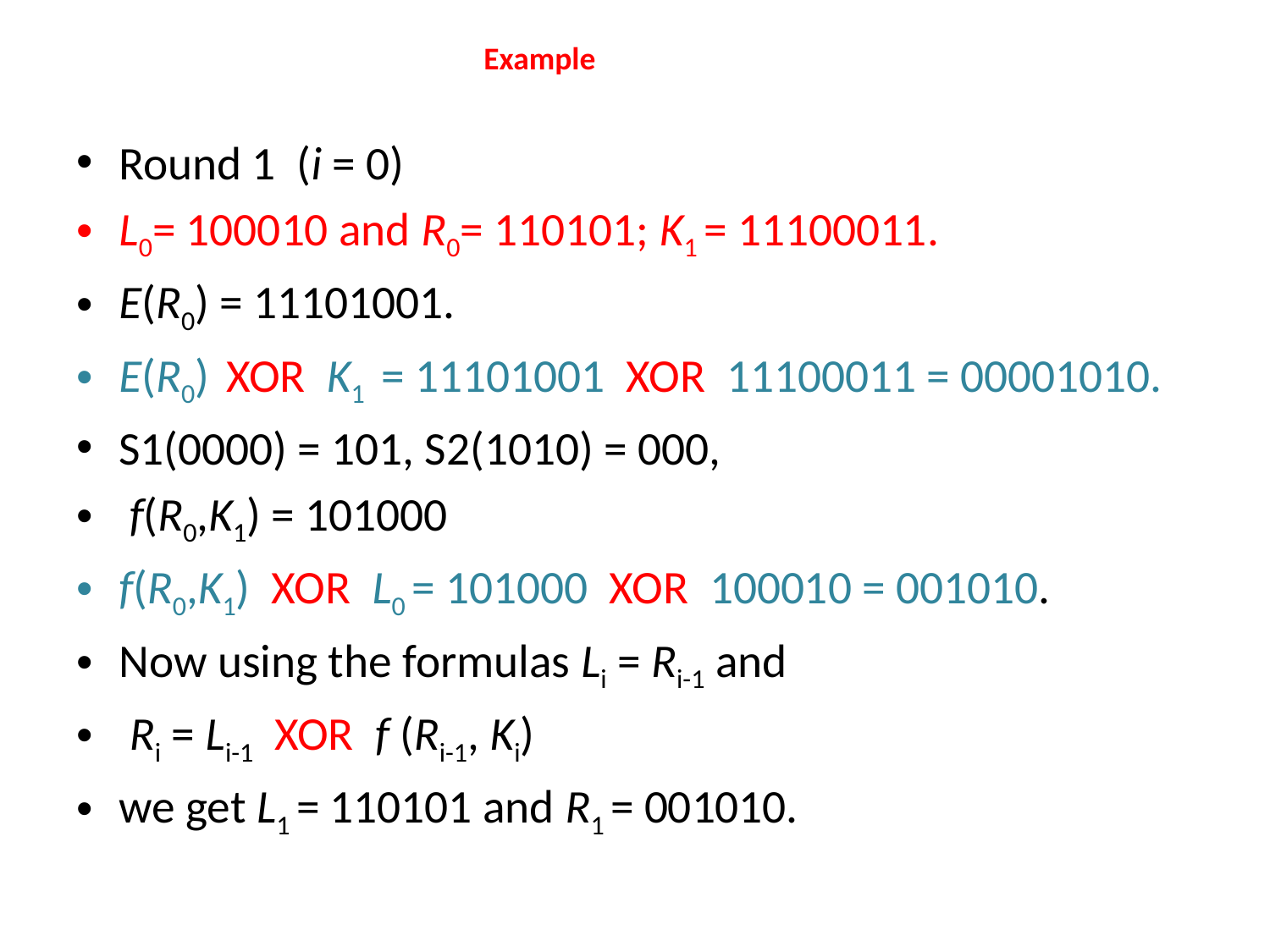

Example
Round 1  (i = 0)
L0= 100010 and R0= 110101; K1 = 11100011.
E(R0) = 11101001.
E(R0)  XOR  K1  = 11101001  XOR  11100011 = 00001010.
S1(0000) = 101, S2(1010) = 000,
 f(R0,K1) = 101000
f(R0,K1)  XOR  L0 = 101000  XOR  100010 = 001010.
Now using the formulas Li = Ri-1 and
 Ri = Li-1  XOR  f (Ri-1, Ki)
we get L1 = 110101 and R1 = 001010.